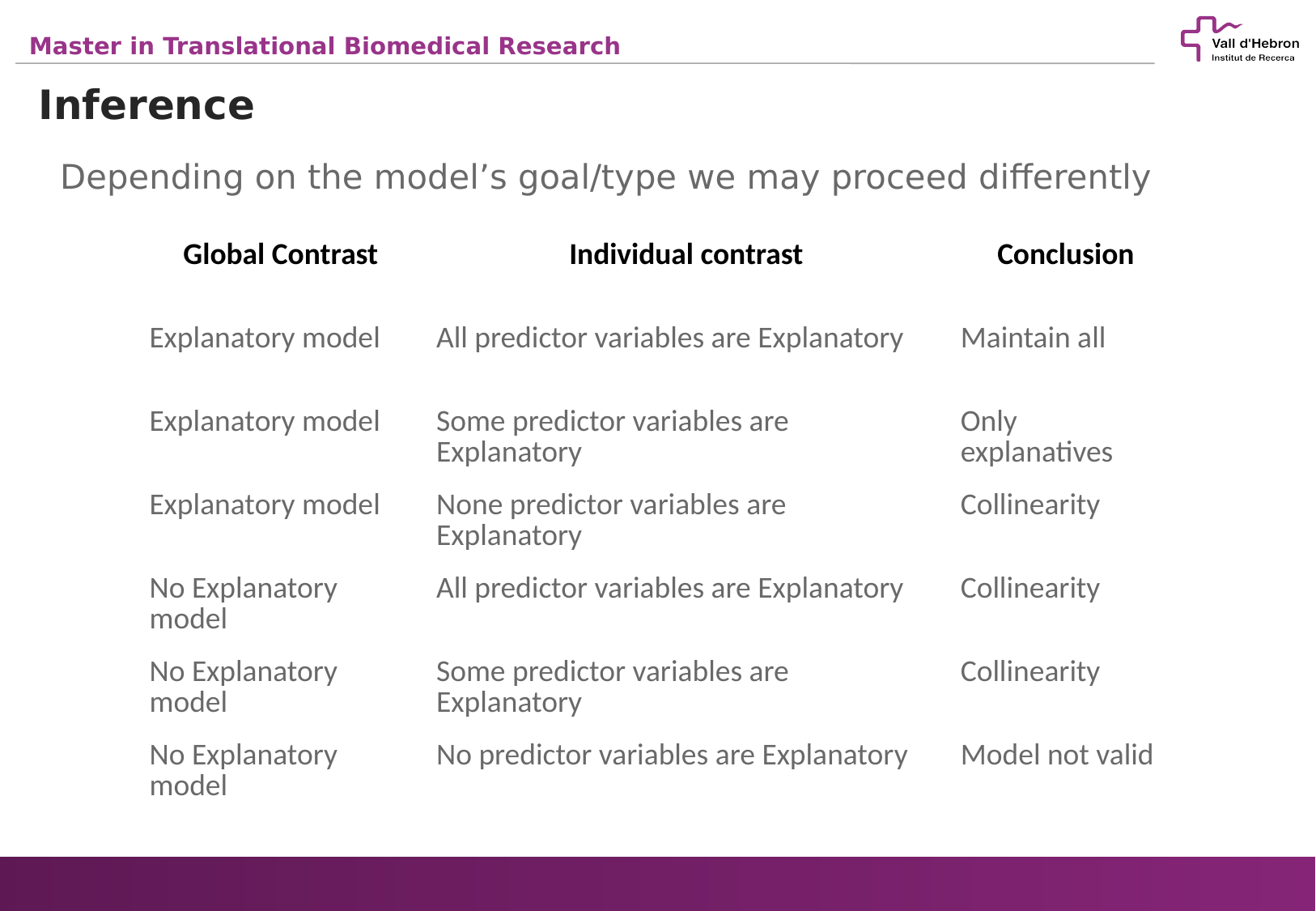

Inference

Depending on the model’s goal/type we may proceed differently
| Global Contrast | Individual contrast | Conclusion |
| --- | --- | --- |
| Explanatory model | All predictor variables are Explanatory | Maintain all |
| Explanatory model | Some predictor variables are Explanatory | Only explanatives |
| Explanatory model | None predictor variables are Explanatory | Collinearity |
| No Explanatory model | All predictor variables are Explanatory | Collinearity |
| No Explanatory model | Some predictor variables are Explanatory | Collinearity |
| No Explanatory model | No predictor variables are Explanatory | Model not valid |